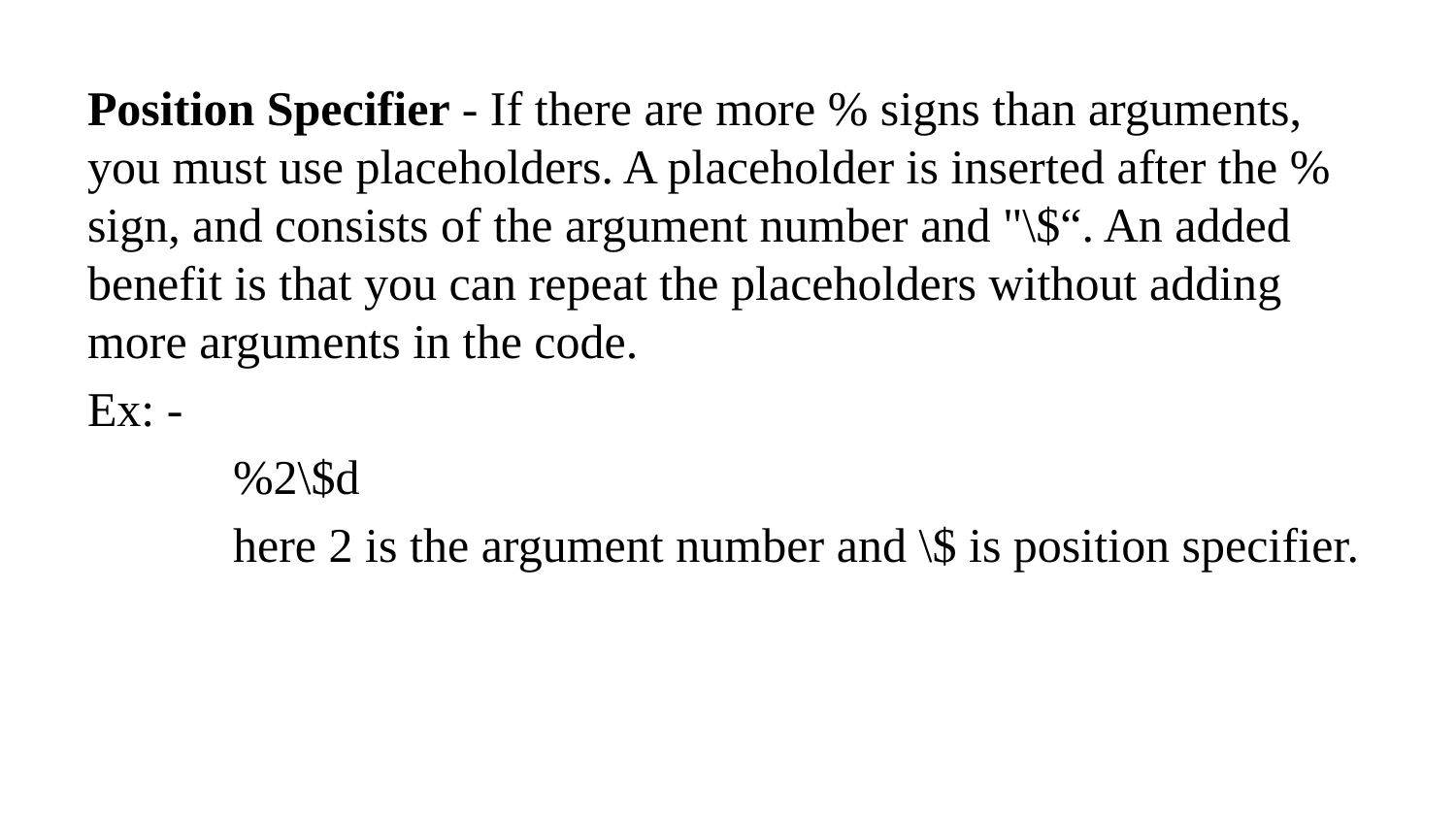

Position Specifier - If there are more % signs than arguments, you must use placeholders. A placeholder is inserted after the % sign, and consists of the argument number and "\$“. An added benefit is that you can repeat the placeholders without adding more arguments in the code.
Ex: -
	%2\$d
	here 2 is the argument number and \$ is position specifier.